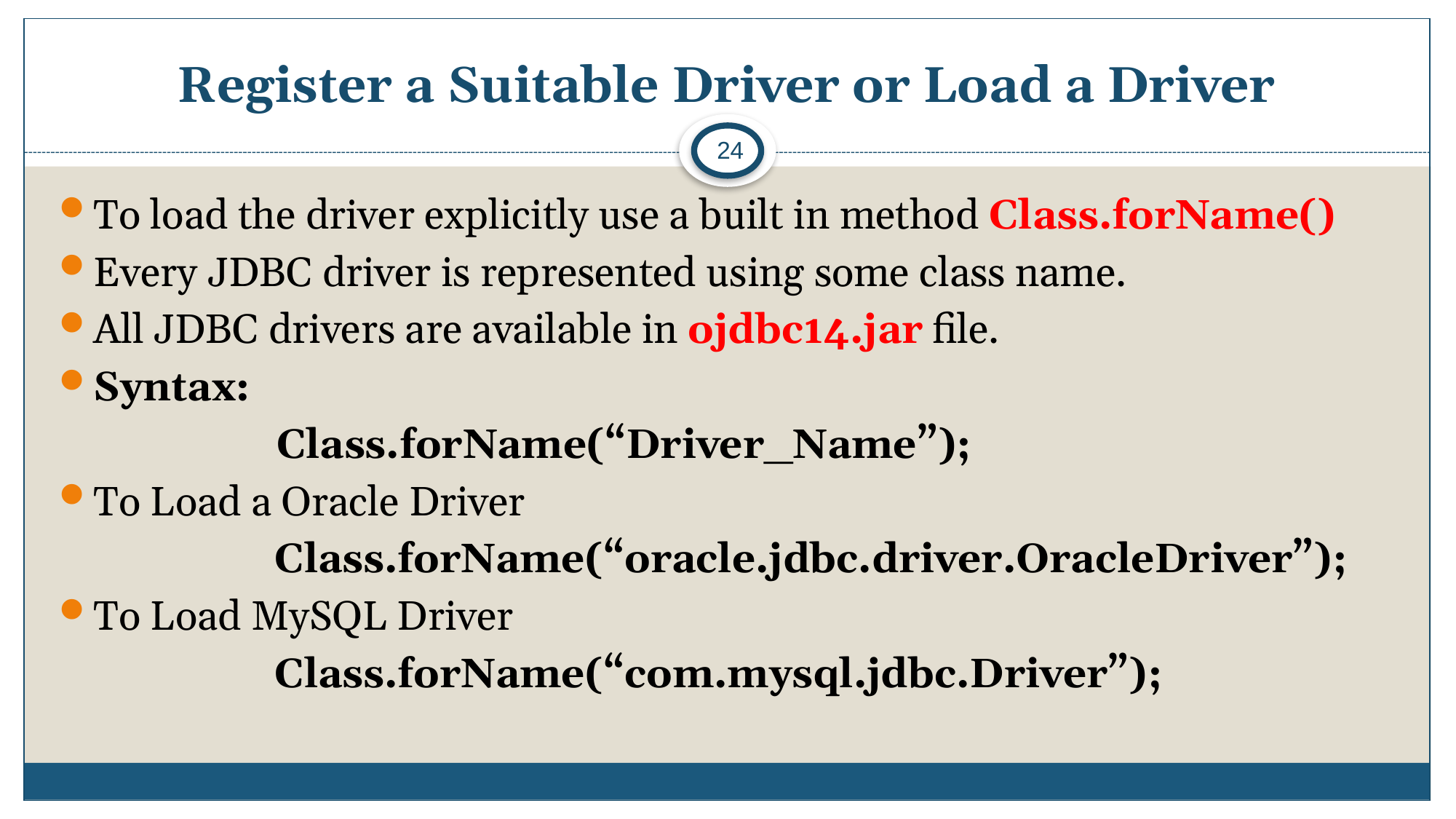

# Register a Suitable Driver or Load a Driver
24
To load the driver explicitly use a built in method Class.forName()
Every JDBC driver is represented using some class name.
All JDBC drivers are available in ojdbc14.jar file.
Syntax:
                     Class.forName(“Driver_Name”);
To Load a Oracle Driver
                      Class.forName(“oracle.jdbc.driver.OracleDriver”);
To Load MySQL Driver
                      Class.forName(“com.mysql.jdbc.Driver”);